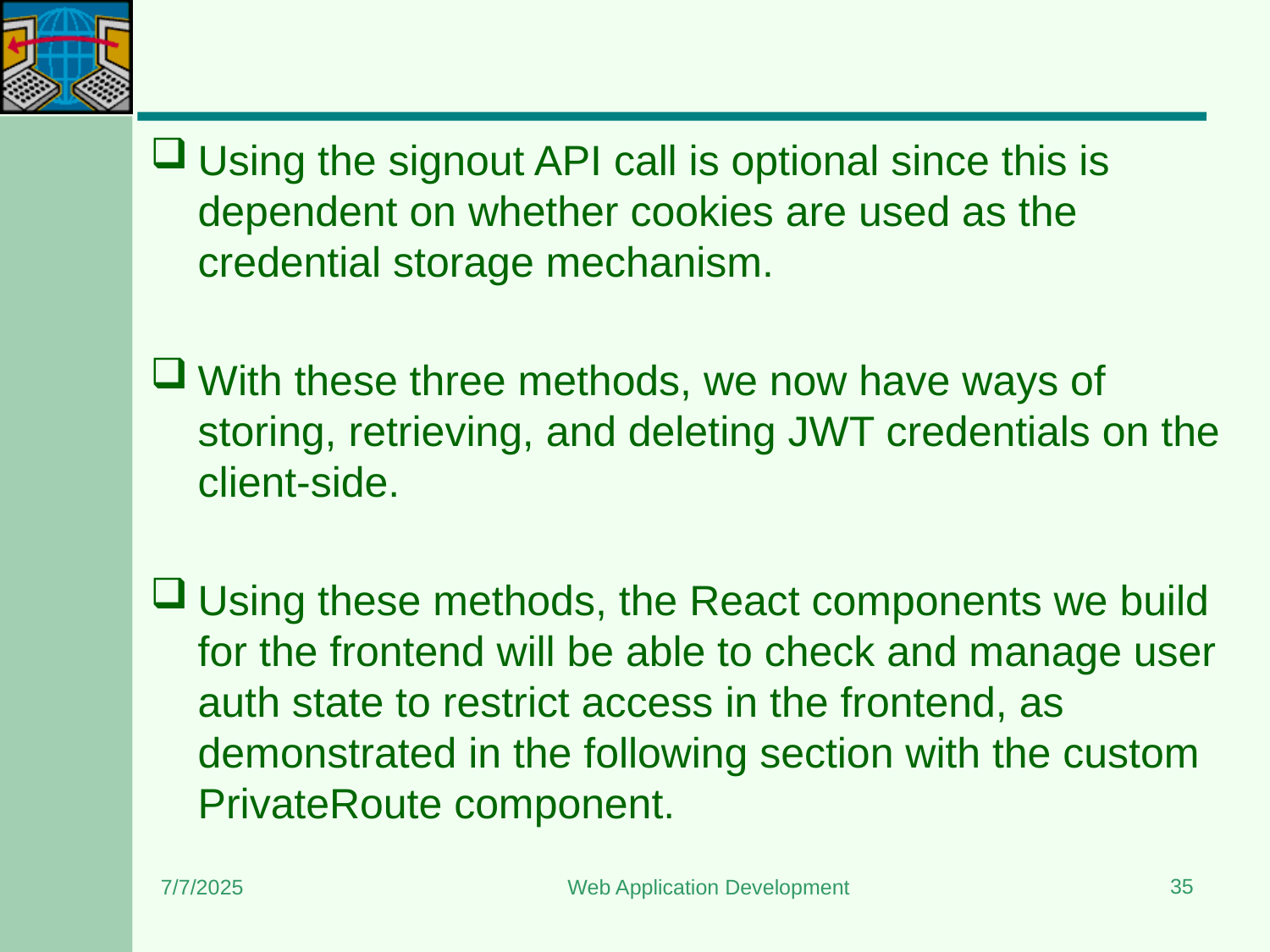

#
Using the signout API call is optional since this is dependent on whether cookies are used as the credential storage mechanism.

With these three methods, we now have ways of storing, retrieving, and deleting JWT credentials on the client-side.

Using these methods, the React components we build for the frontend will be able to check and manage user auth state to restrict access in the frontend, as demonstrated in the following section with the custom PrivateRoute component.

35
7/7/2025
Web Application Development